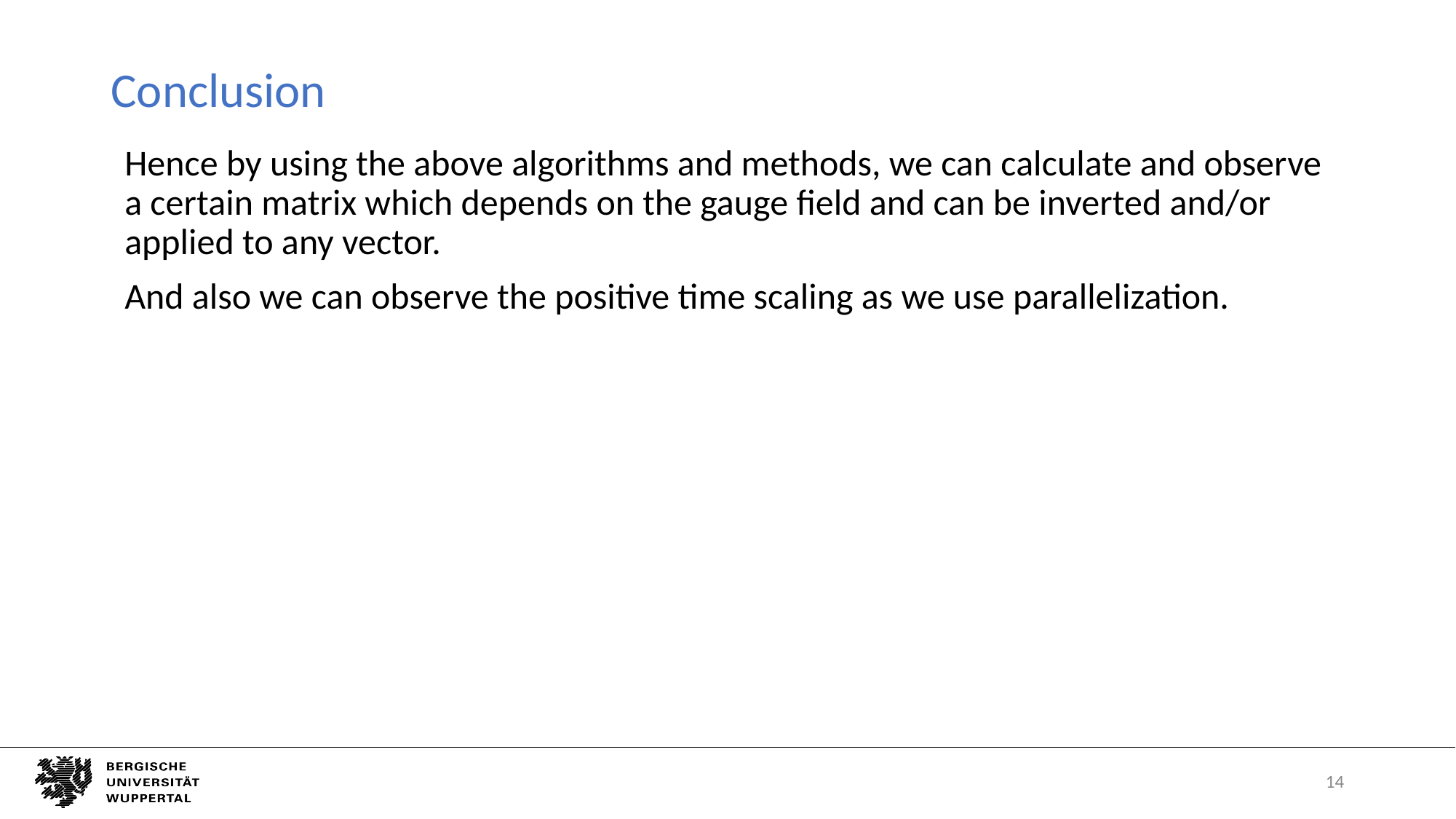

# Conclusion
Hence by using the above algorithms and methods, we can calculate and observe a certain matrix which depends on the gauge field and can be inverted and/or applied to any vector.
And also we can observe the positive time scaling as we use parallelization.
14